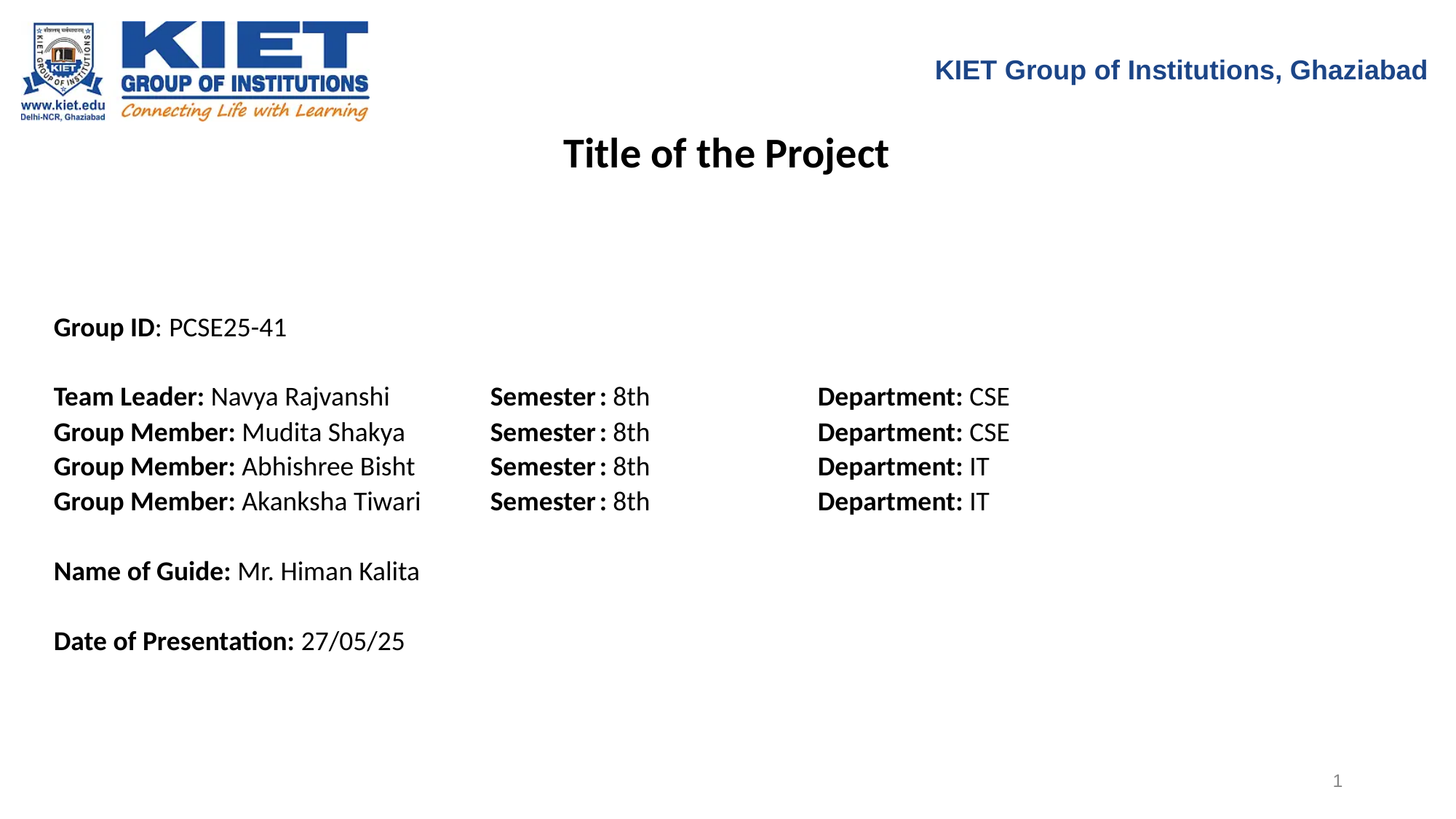

KIET Group of Institutions, Ghaziabad
Title of the Project
Group ID:	 PCSE25-41

Team Leader: Navya Rajvanshi	Semester	: 8th		Department: CSE
Group Member: Mudita Shakya	Semester	: 8th		Department: CSE
Group Member: Abhishree Bisht	Semester	: 8th		Department: IT
Group Member: Akanksha Tiwari	Semester	: 8th		Department: IT

Name of Guide: Mr. Himan Kalita

Date of Presentation: 27/05/25
1